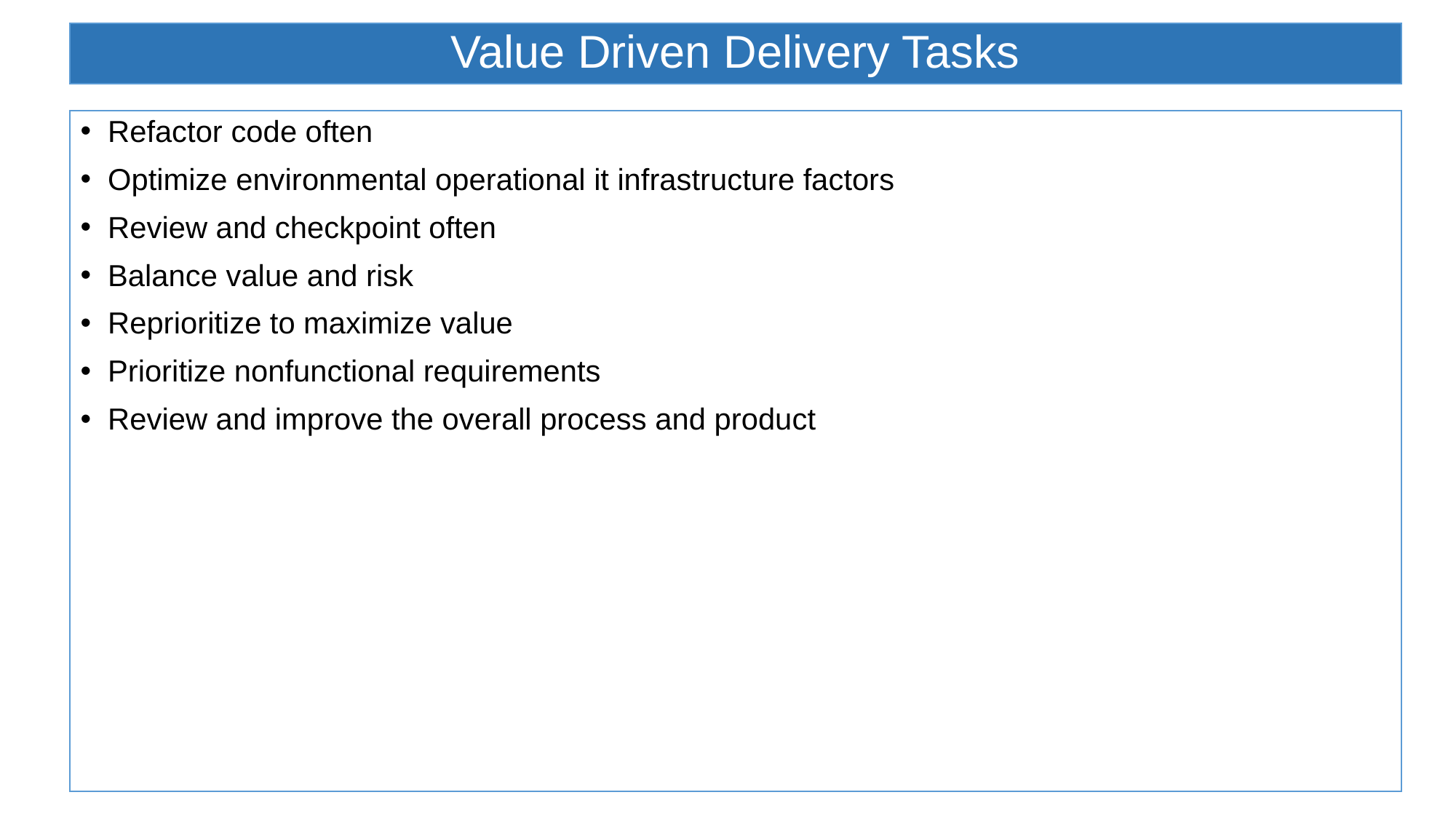

# Value Driven Delivery Tasks
Refactor code often
Optimize environmental operational it infrastructure factors
Review and checkpoint often
Balance value and risk
Reprioritize to maximize value
Prioritize nonfunctional requirements
Review and improve the overall process and product